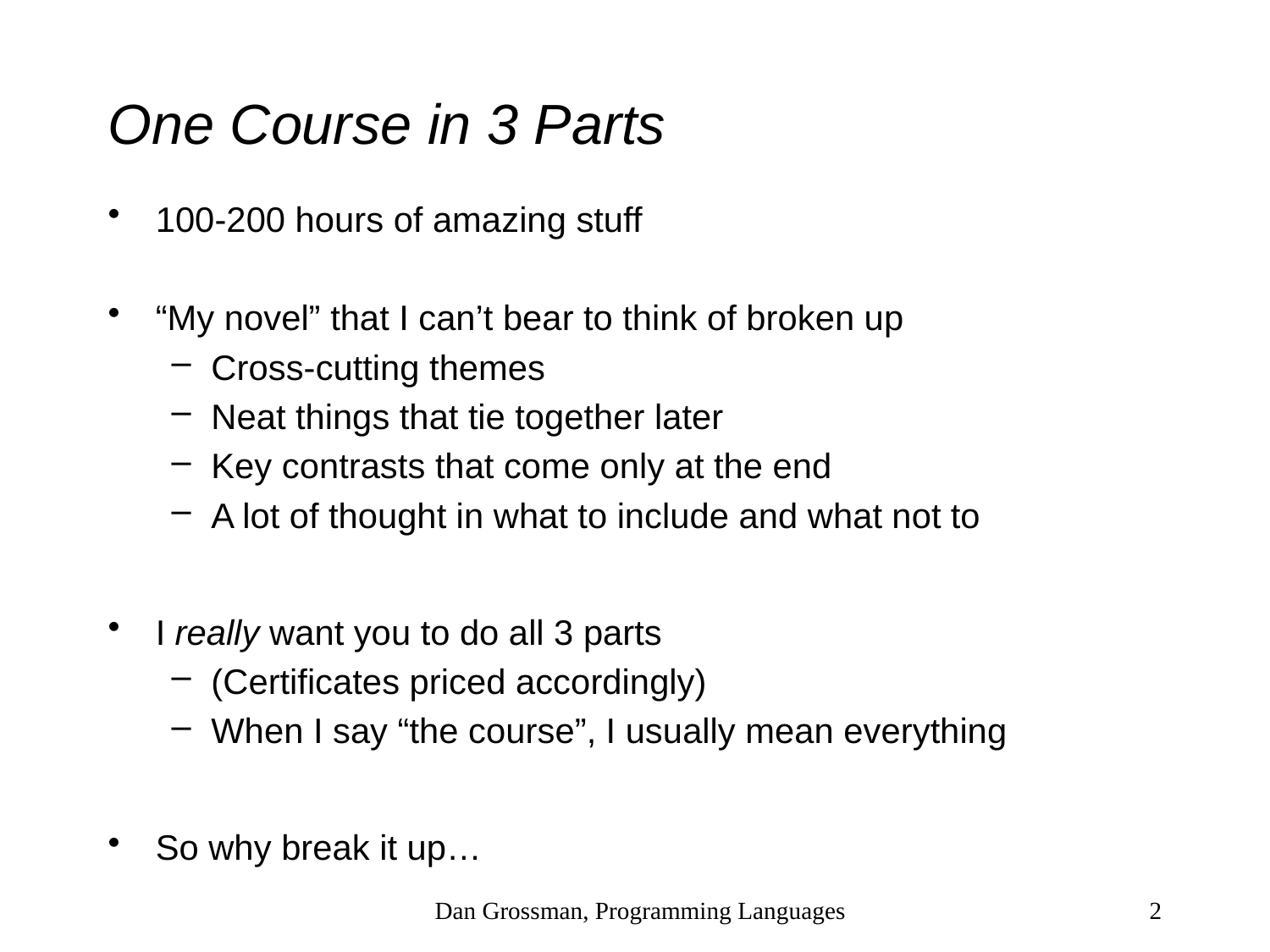

# One Course in 3 Parts
100-200 hours of amazing stuff

“My novel” that I can’t bear to think of broken up
Cross-cutting themes
Neat things that tie together later
Key contrasts that come only at the end
A lot of thought in what to include and what not to

I really want you to do all 3 parts
(Certificates priced accordingly)
When I say “the course”, I usually mean everything

So why break it up…

Dan Grossman, Programming Languages
2